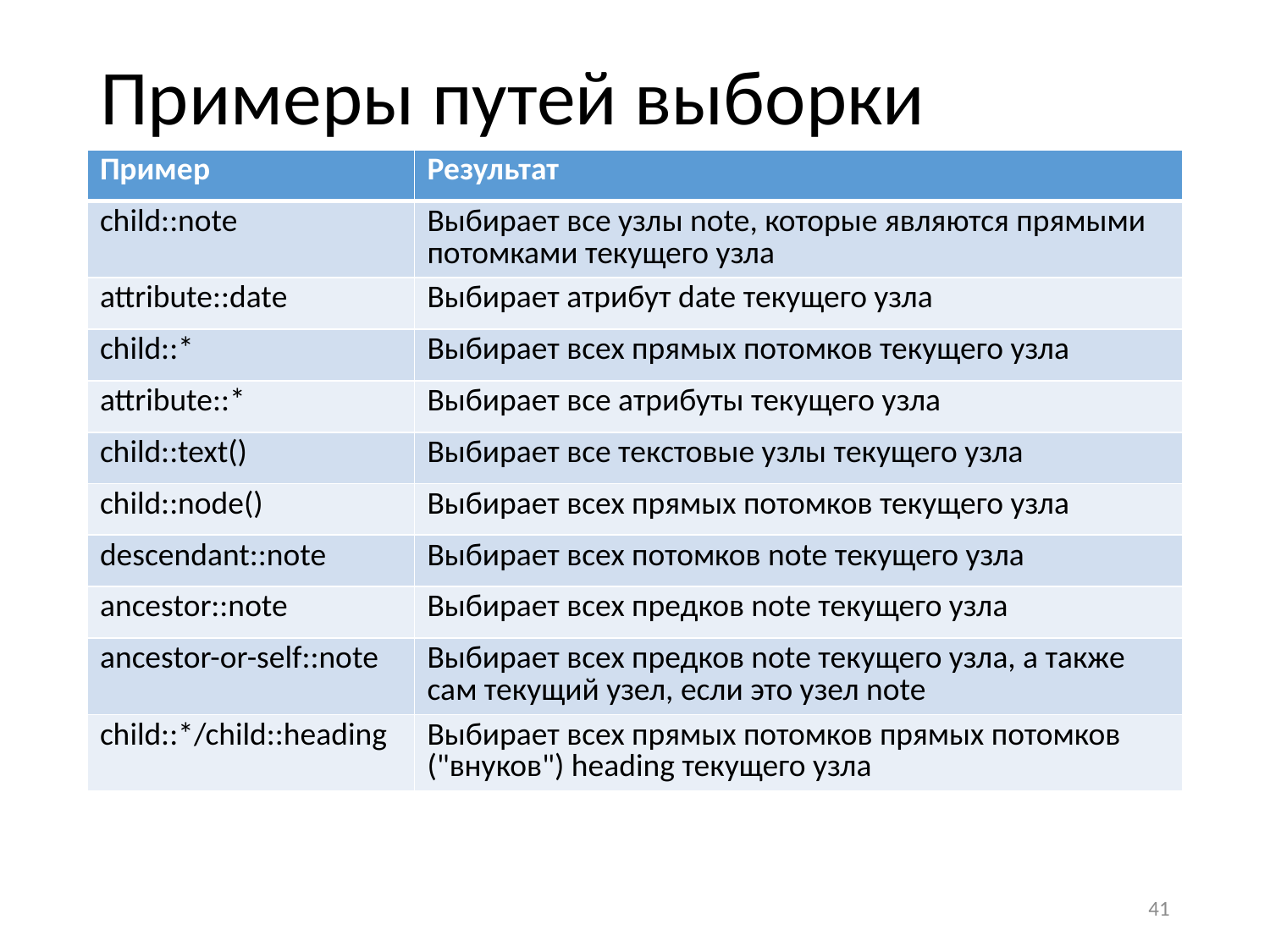

# Примеры путей выборки
| Пример | Результат |
| --- | --- |
| child::note | Выбирает все узлы note, которые являются прямыми потомками текущего узла |
| attribute::date | Выбирает атрибут date текущего узла |
| child::\* | Выбирает всех прямых потомков текущего узла |
| attribute::\* | Выбирает все атрибуты текущего узла |
| child::text() | Выбирает все текстовые узлы текущего узла |
| child::node() | Выбирает всех прямых потомков текущего узла |
| descendant::note | Выбирает всех потомков note текущего узла |
| ancestor::note | Выбирает всех предков note текущего узла |
| ancestor-or-self::note | Выбирает всех предков note текущего узла, а также сам текущий узел, если это узел note |
| child::\*/child::heading | Выбирает всех прямых потомков прямых потомков ("внуков") heading текущего узла |
41